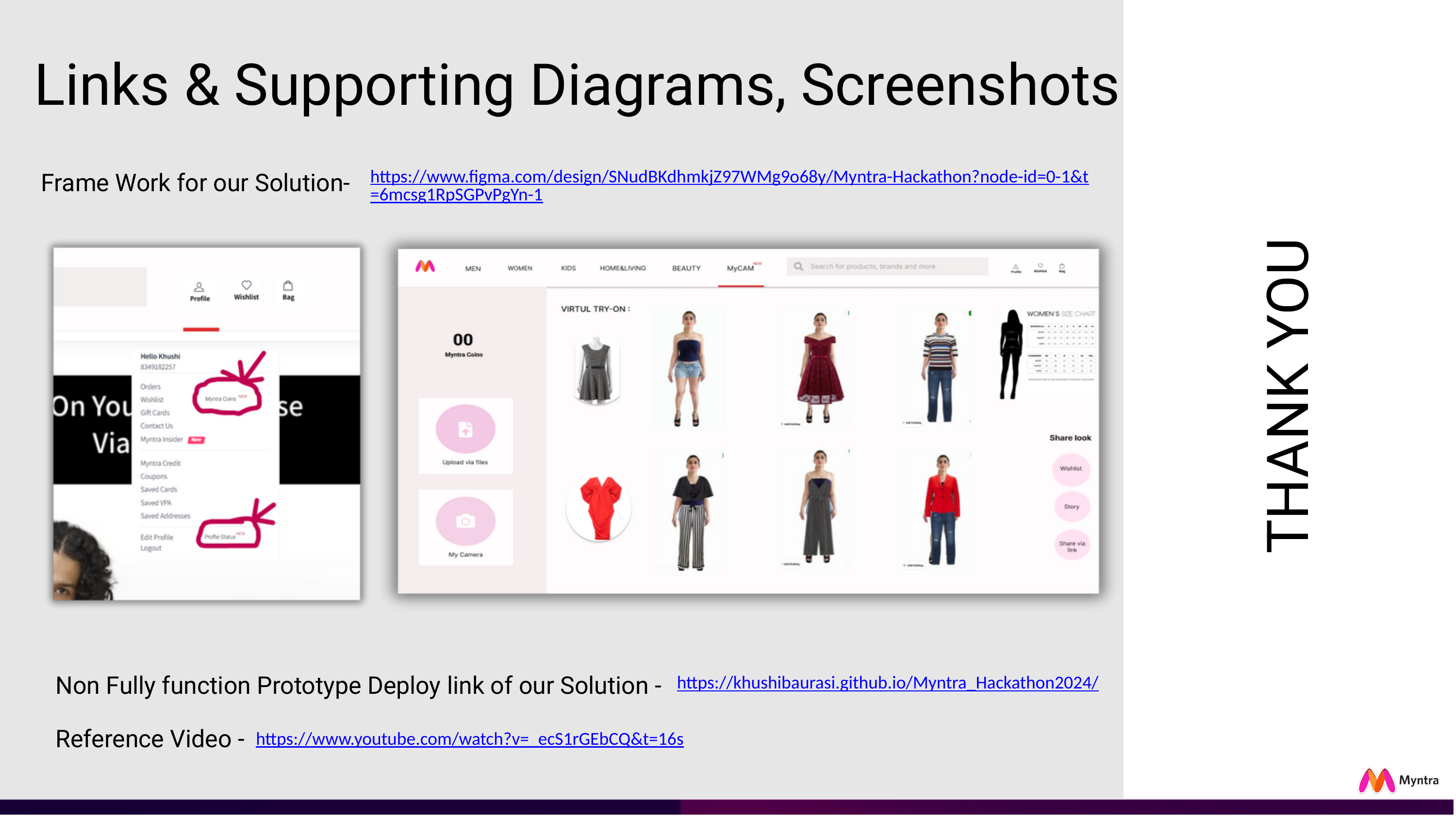

Links & Supporting Diagrams, Screenshots
https://www.figma.com/design/SNudBKdhmkjZ97WMg9o68y/Myntra-Hackathon?node-id=0-1&t=6mcsg1RpSGPvPgYn-1
Frame Work for our Solution-

THANK YOU
Non Fully function Prototype Deploy link of our Solution -
https://khushibaurasi.github.io/Myntra_Hackathon2024/
Reference Video -
https://www.youtube.com/watch?v=_ecS1rGEbCQ&t=16s